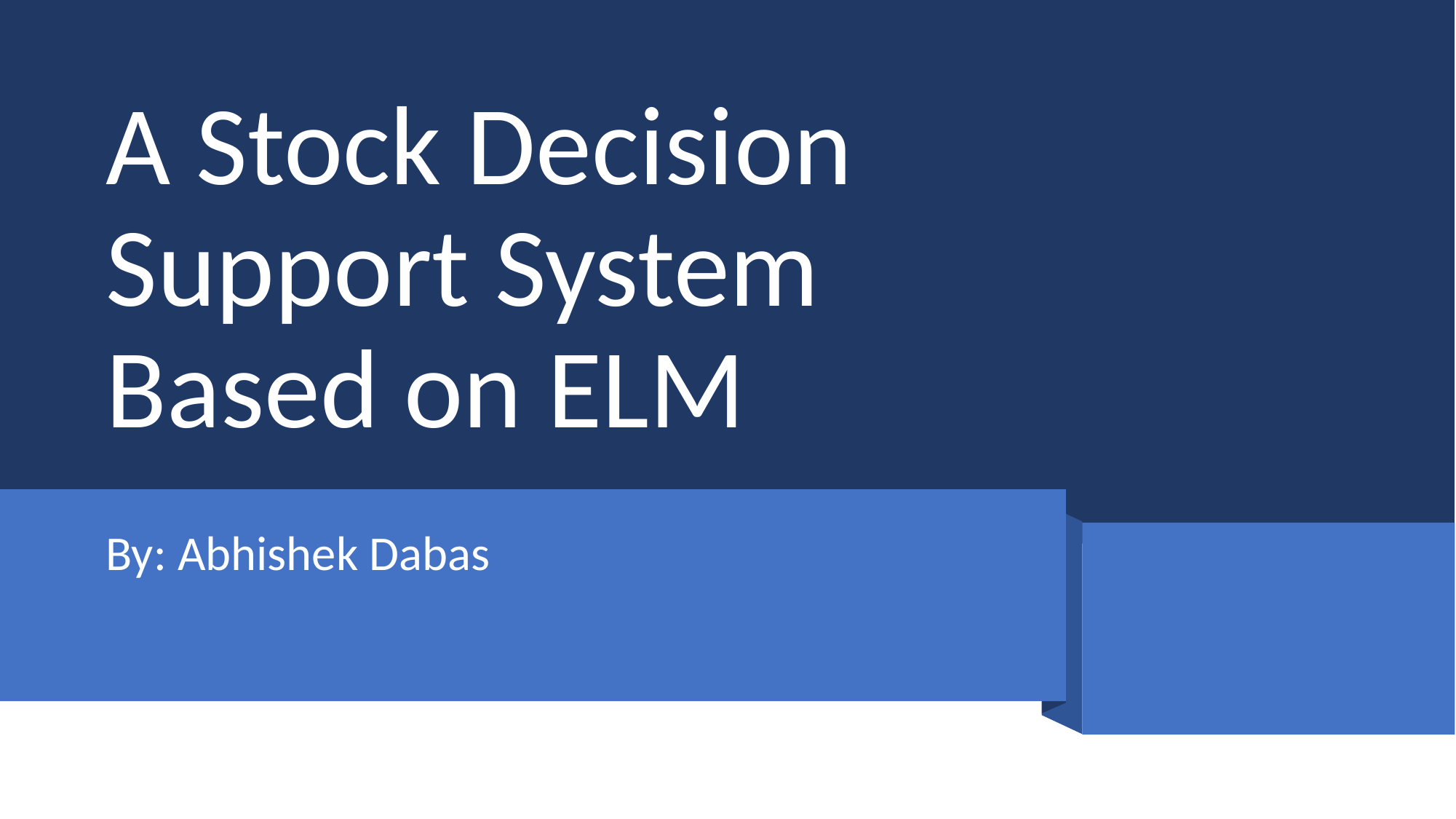

# A Stock Decision Support System Based on ELM

By: Abhishek Dabas